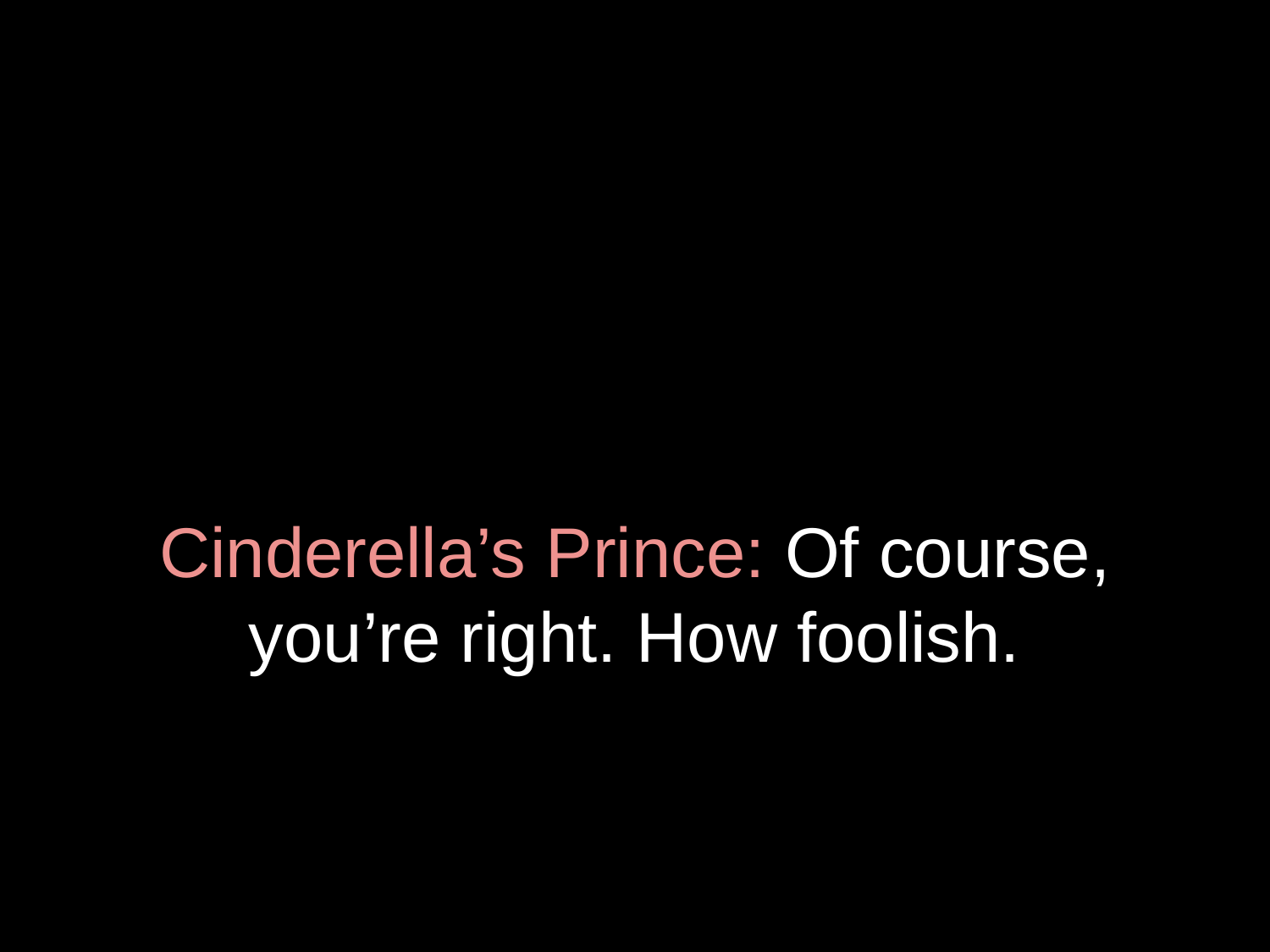

# Cinderella’s Prince: Of course, you’re right. How foolish.